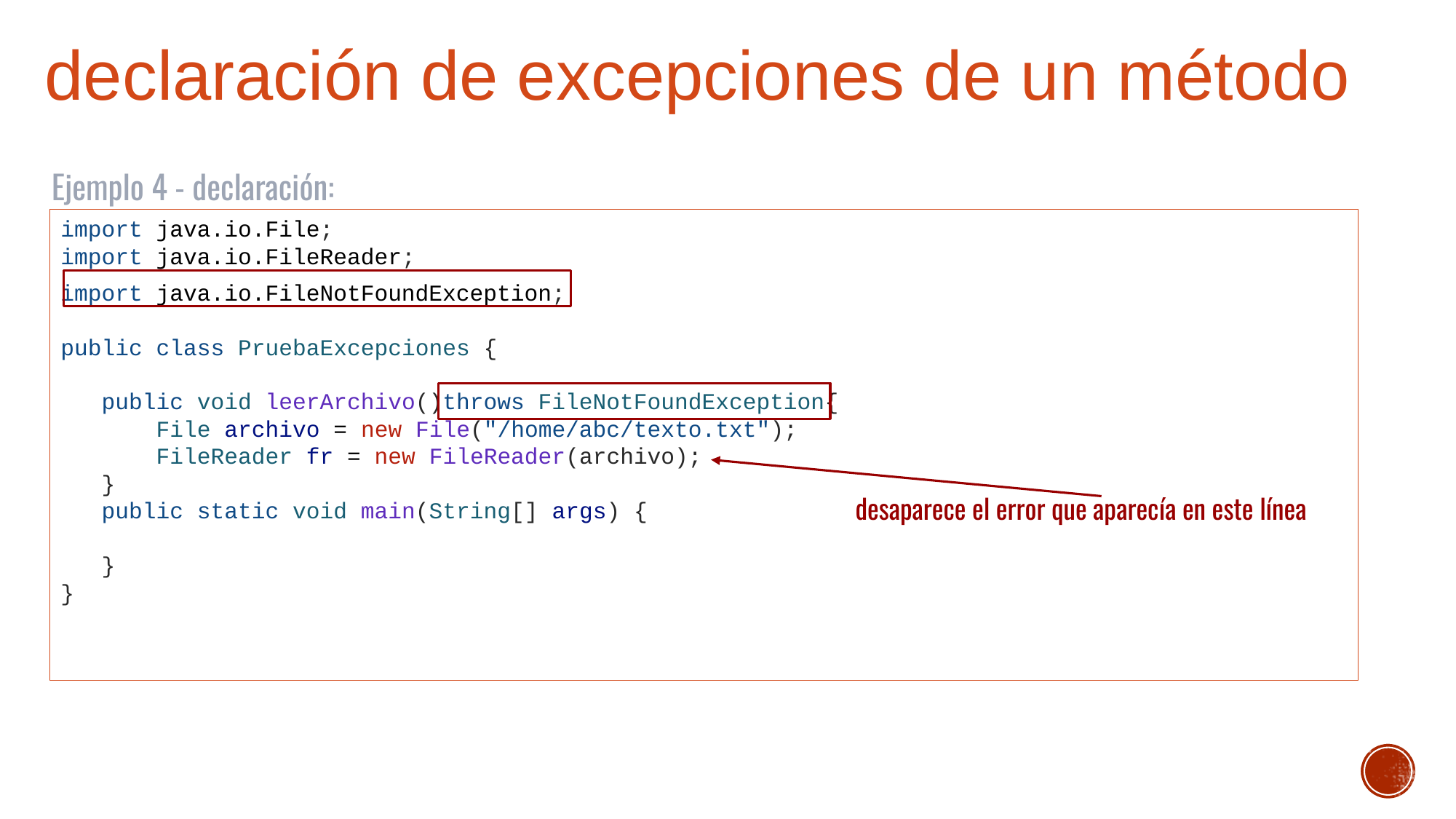

declaración de excepciones de un método
Ejemplo 4 - declaración:
# import java.io.File;
import java.io.FileReader;
import java.io.FileNotFoundException;

public class PruebaExcepciones {

   public void leerArchivo()throws FileNotFoundException{
       File archivo = new File("/home/abc/texto.txt");
       FileReader fr = new FileReader(archivo);
   }
   public static void main(String[] args) {

   }
}

desaparece el error que aparecía en este línea